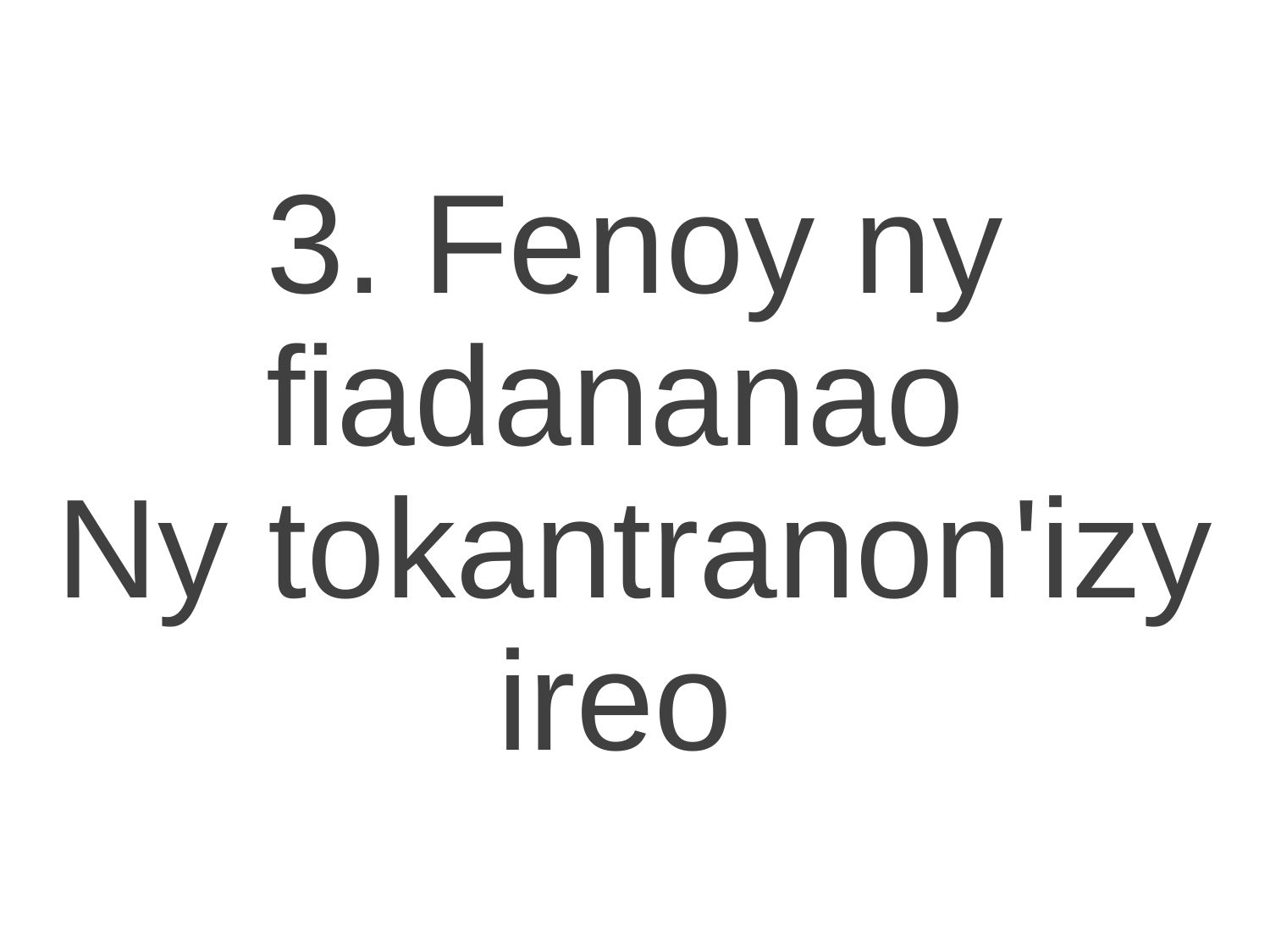

3. Fenoy ny fiadananao
Ny tokantranon'izy ireo